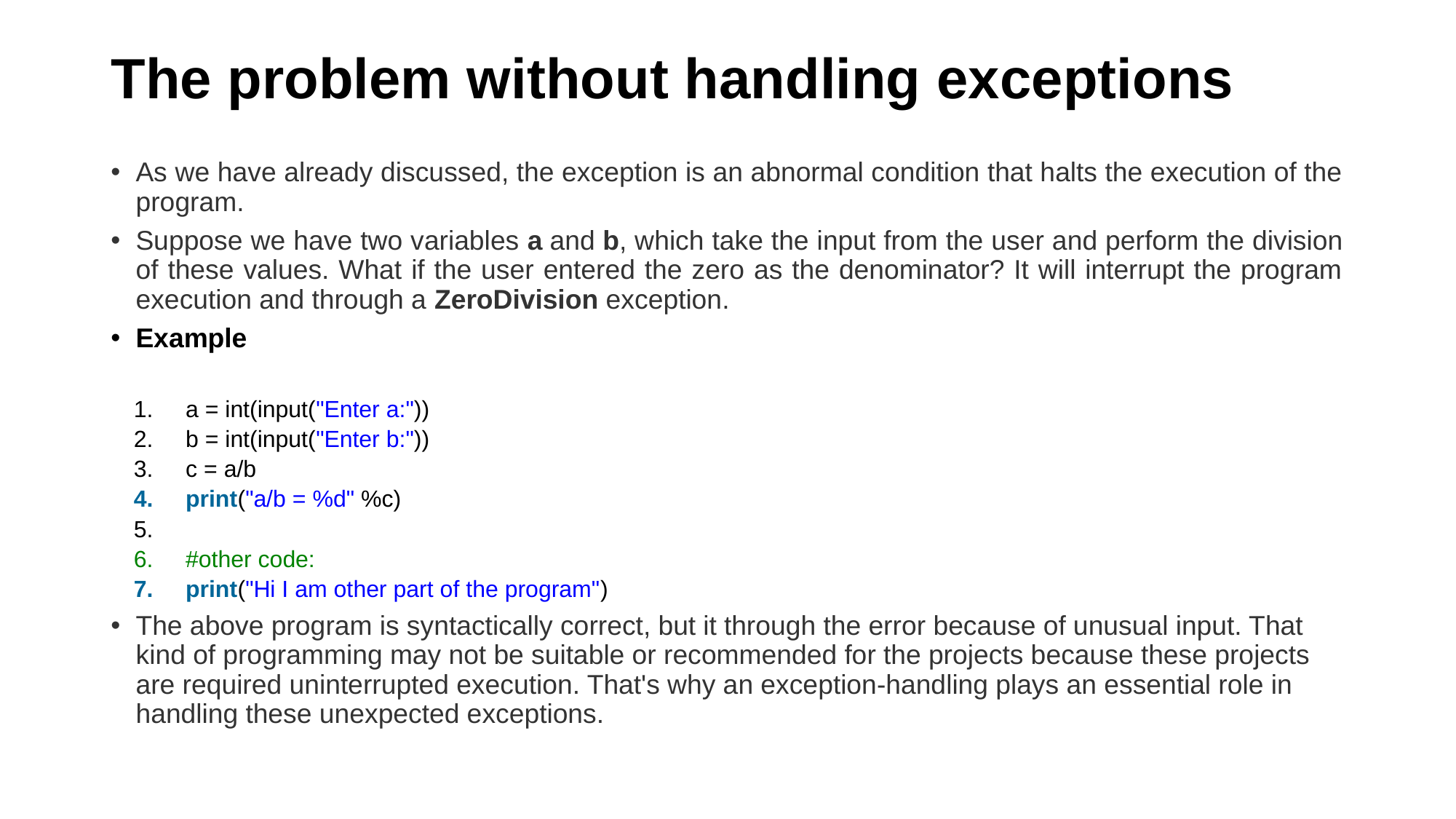

# The problem without handling exceptions
As we have already discussed, the exception is an abnormal condition that halts the execution of the program.
Suppose we have two variables a and b, which take the input from the user and perform the division of these values. What if the user entered the zero as the denominator? It will interrupt the program execution and through a ZeroDivision exception.
Example

a = int(input("Enter a:"))
b = int(input("Enter b:"))
c = a/b
print("a/b = %d" %c)

#other code:
print("Hi I am other part of the program")
The above program is syntactically correct, but it through the error because of unusual input. That kind of programming may not be suitable or recommended for the projects because these projects are required uninterrupted execution. That's why an exception-handling plays an essential role in handling these unexpected exceptions.